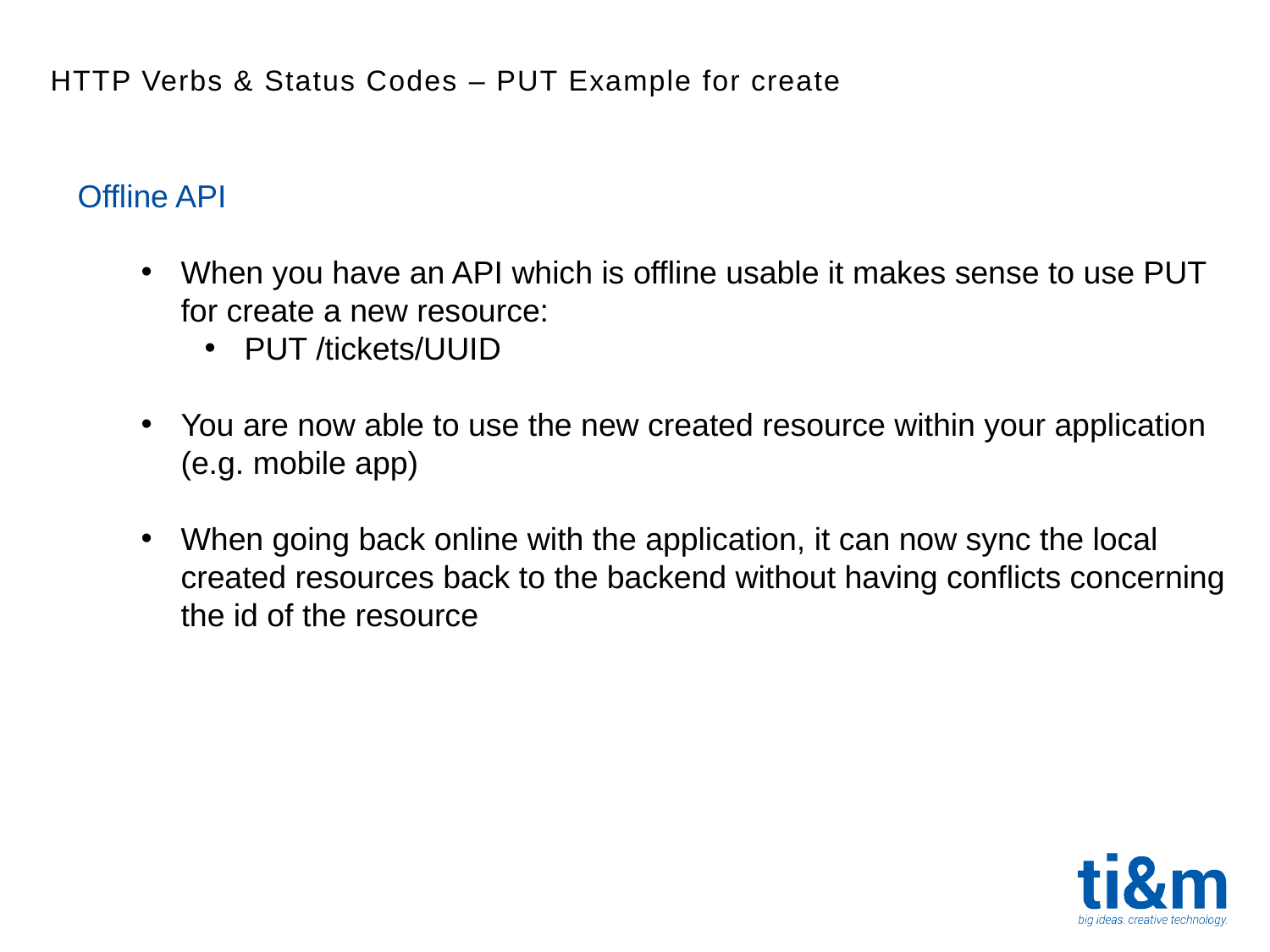

HTTP Verbs & Status Codes – PUT Example for create

Offline API

When you have an API which is offline usable it makes sense to use PUT for create a new resource:
PUT /tickets/UUID
You are now able to use the new created resource within your application (e.g. mobile app)

When going back online with the application, it can now sync the local created resources back to the backend without having conflicts concerning the id of the resource